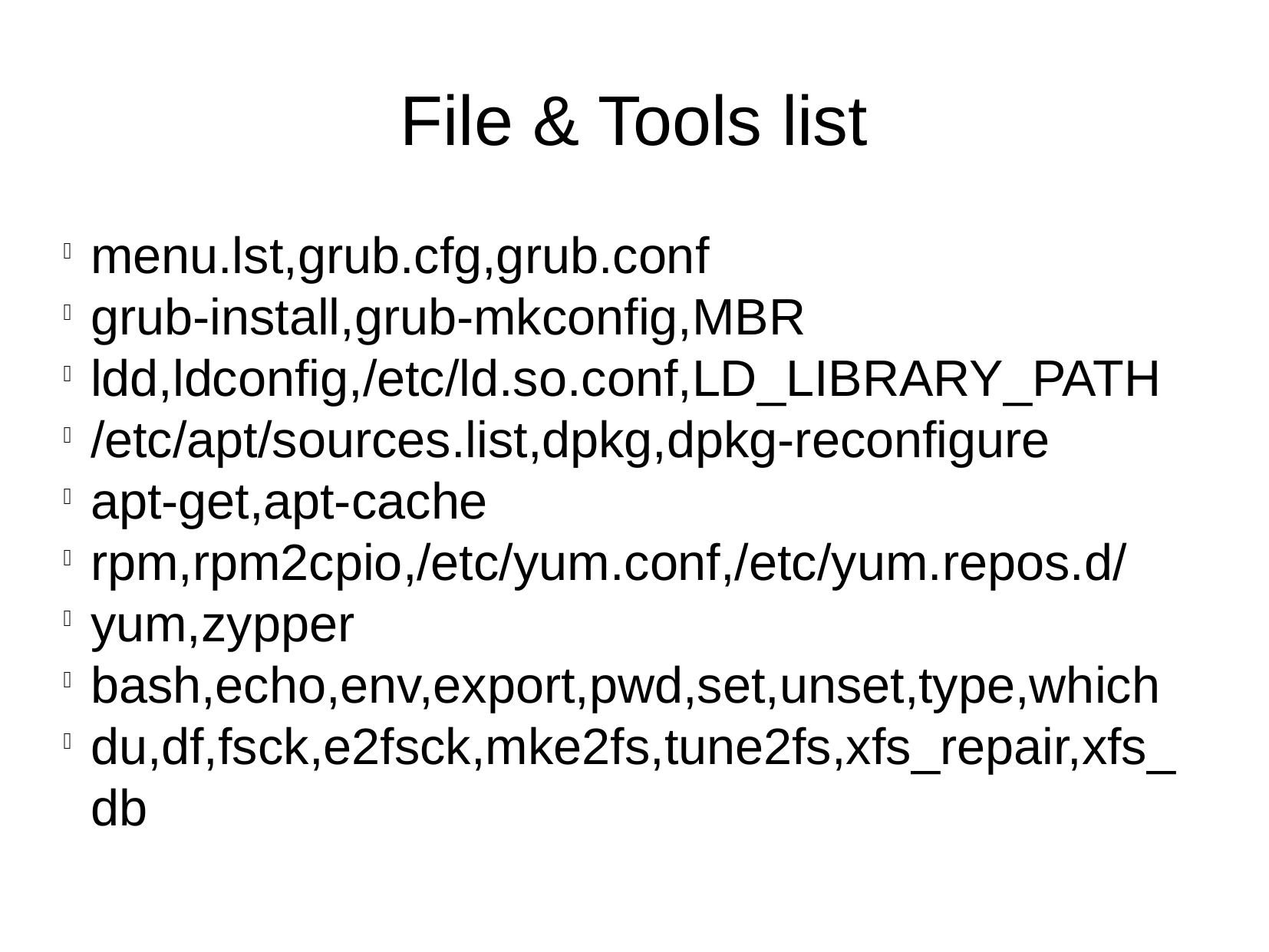

File & Tools list
menu.lst,grub.cfg,grub.conf
grub-install,grub-mkconfig,MBR
ldd,ldconfig,/etc/ld.so.conf,LD_LIBRARY_PATH
/etc/apt/sources.list,dpkg,dpkg-reconfigure
apt-get,apt-cache
rpm,rpm2cpio,/etc/yum.conf,/etc/yum.repos.d/
yum,zypper
bash,echo,env,export,pwd,set,unset,type,which
du,df,fsck,e2fsck,mke2fs,tune2fs,xfs_repair,xfs_db